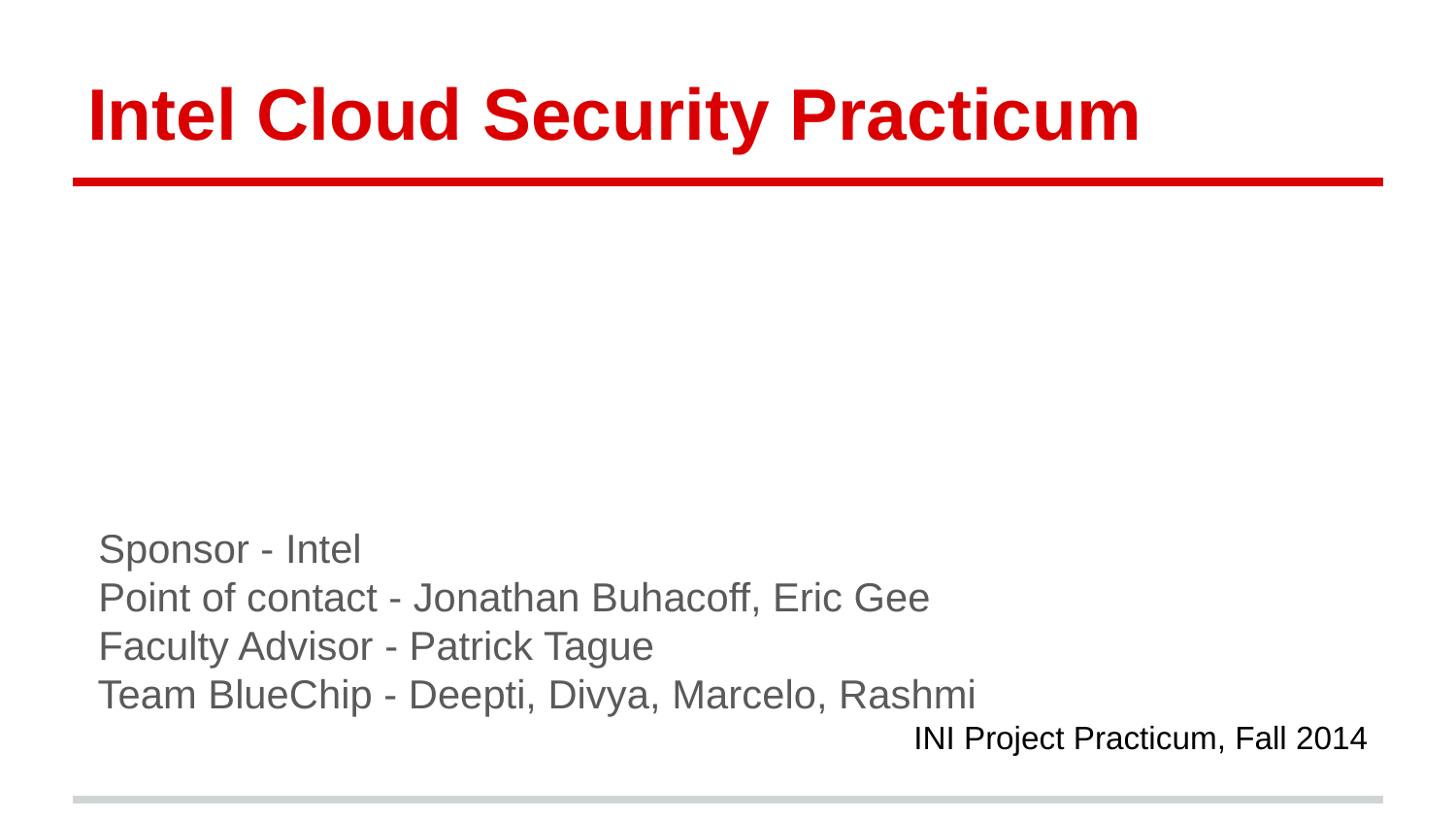

# Intel Cloud Security Practicum
 Sponsor - Intel
 Point of contact - Jonathan Buhacoff, Eric Gee
 Faculty Advisor - Patrick Tague
 Team BlueChip - Deepti, Divya, Marcelo, Rashmi
INI Project Practicum, Fall 2014